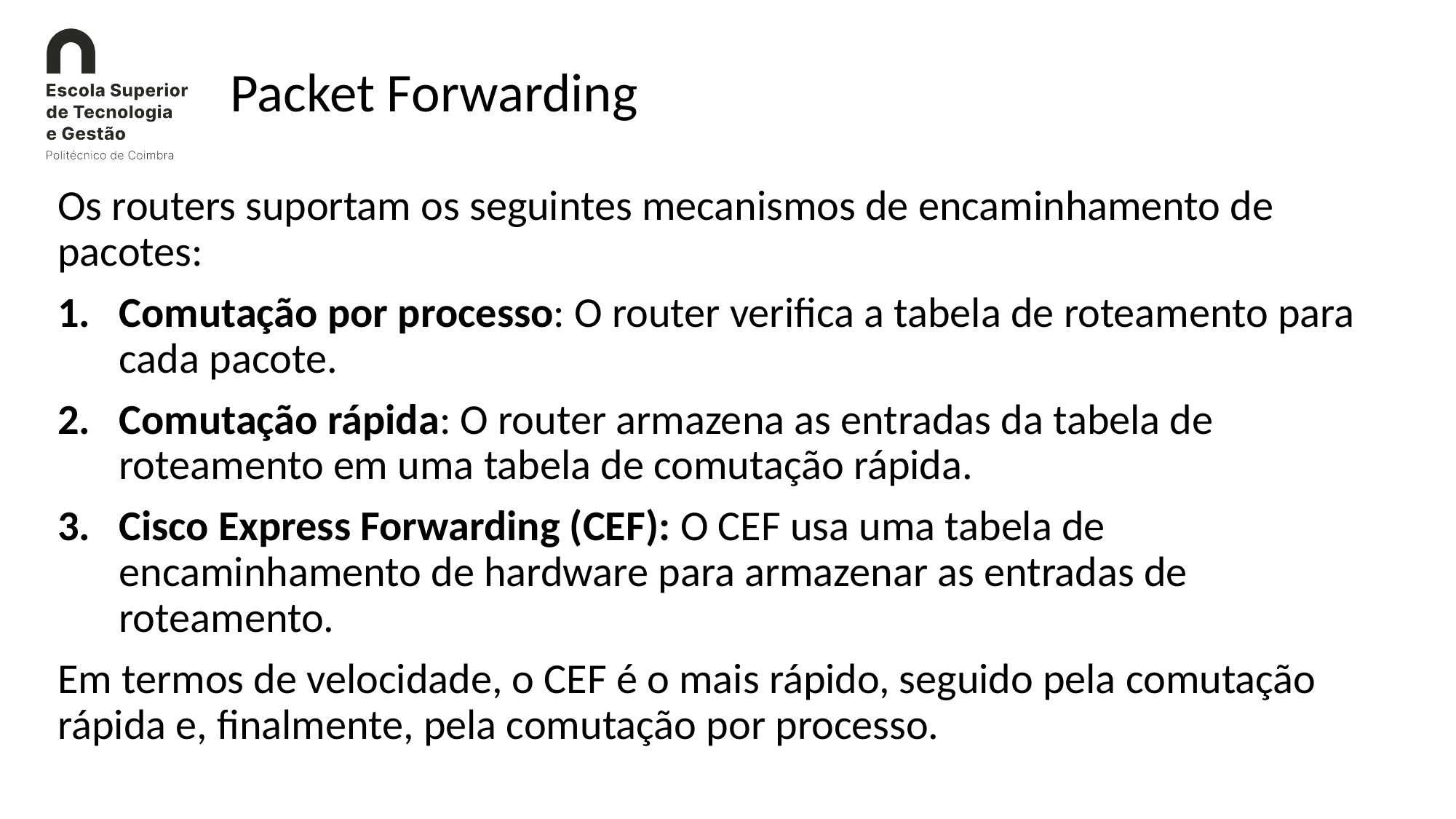

# Packet Forwarding
Os routers suportam os seguintes mecanismos de encaminhamento de pacotes:
Comutação por processo: O router verifica a tabela de roteamento para cada pacote.
Comutação rápida: O router armazena as entradas da tabela de roteamento em uma tabela de comutação rápida.
Cisco Express Forwarding (CEF): O CEF usa uma tabela de encaminhamento de hardware para armazenar as entradas de roteamento.
Em termos de velocidade, o CEF é o mais rápido, seguido pela comutação rápida e, finalmente, pela comutação por processo.